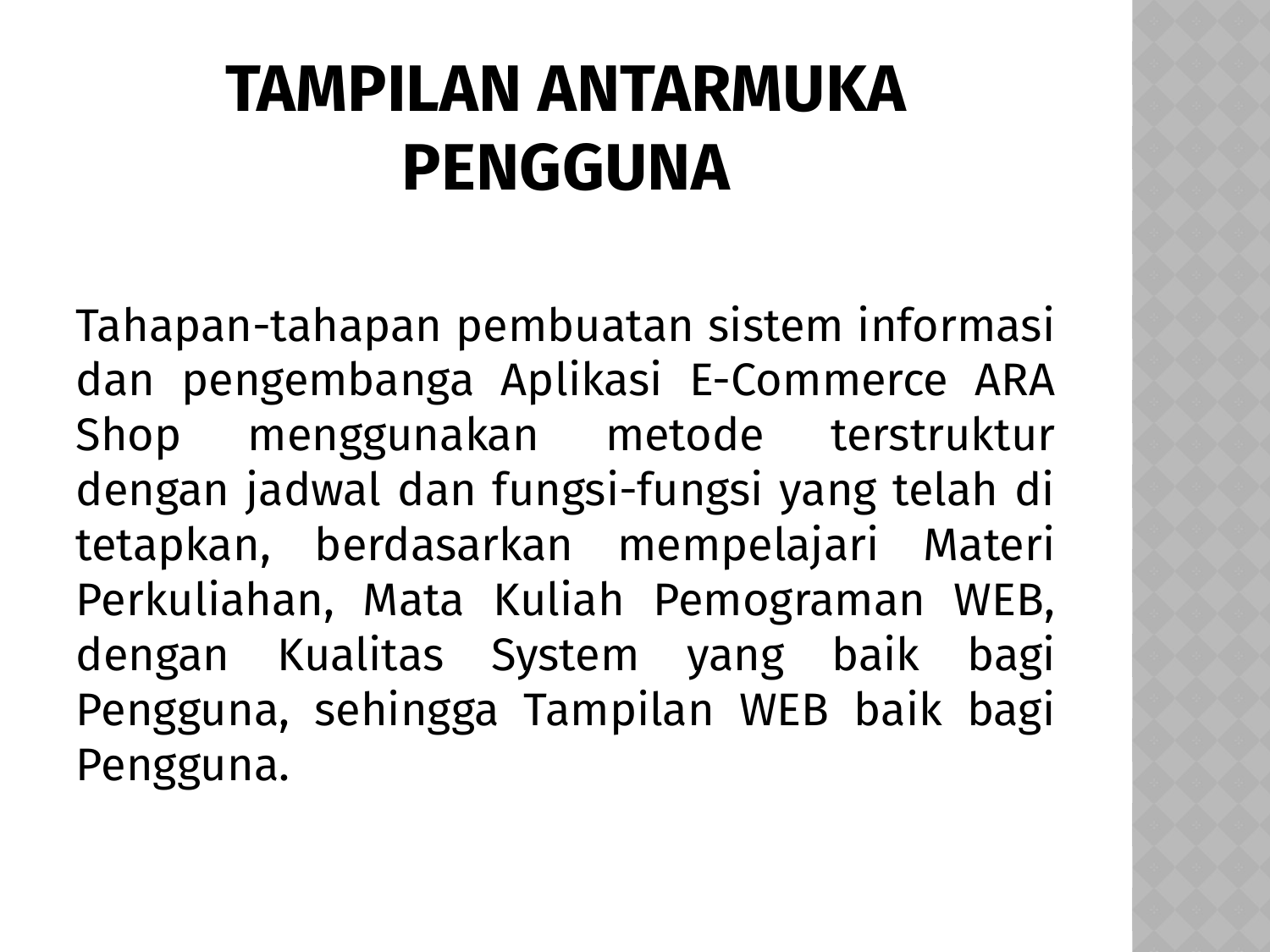

# tampilan antarmuka pengguna

Tahapan-tahapan pembuatan sistem informasi dan pengembanga Aplikasi E-Commerce ARA Shop menggunakan metode terstruktur dengan jadwal dan fungsi-fungsi yang telah di tetapkan, berdasarkan mempelajari Materi Perkuliahan, Mata Kuliah Pemograman WEB, dengan Kualitas System yang baik bagi Pengguna, sehingga Tampilan WEB baik bagi Pengguna.